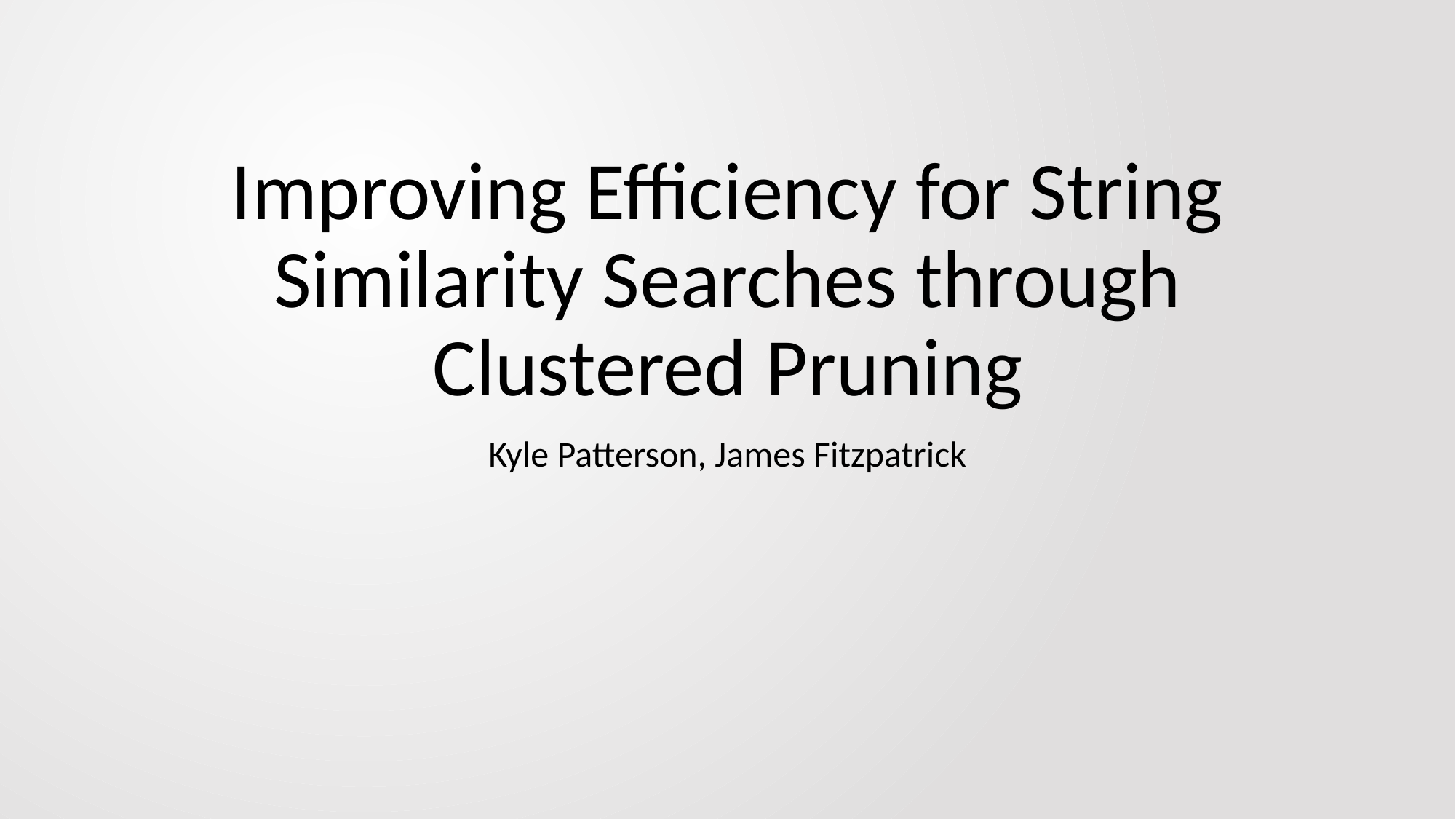

# Improving Efficiency for String Similarity Searches through Clustered Pruning
Kyle Patterson, James Fitzpatrick